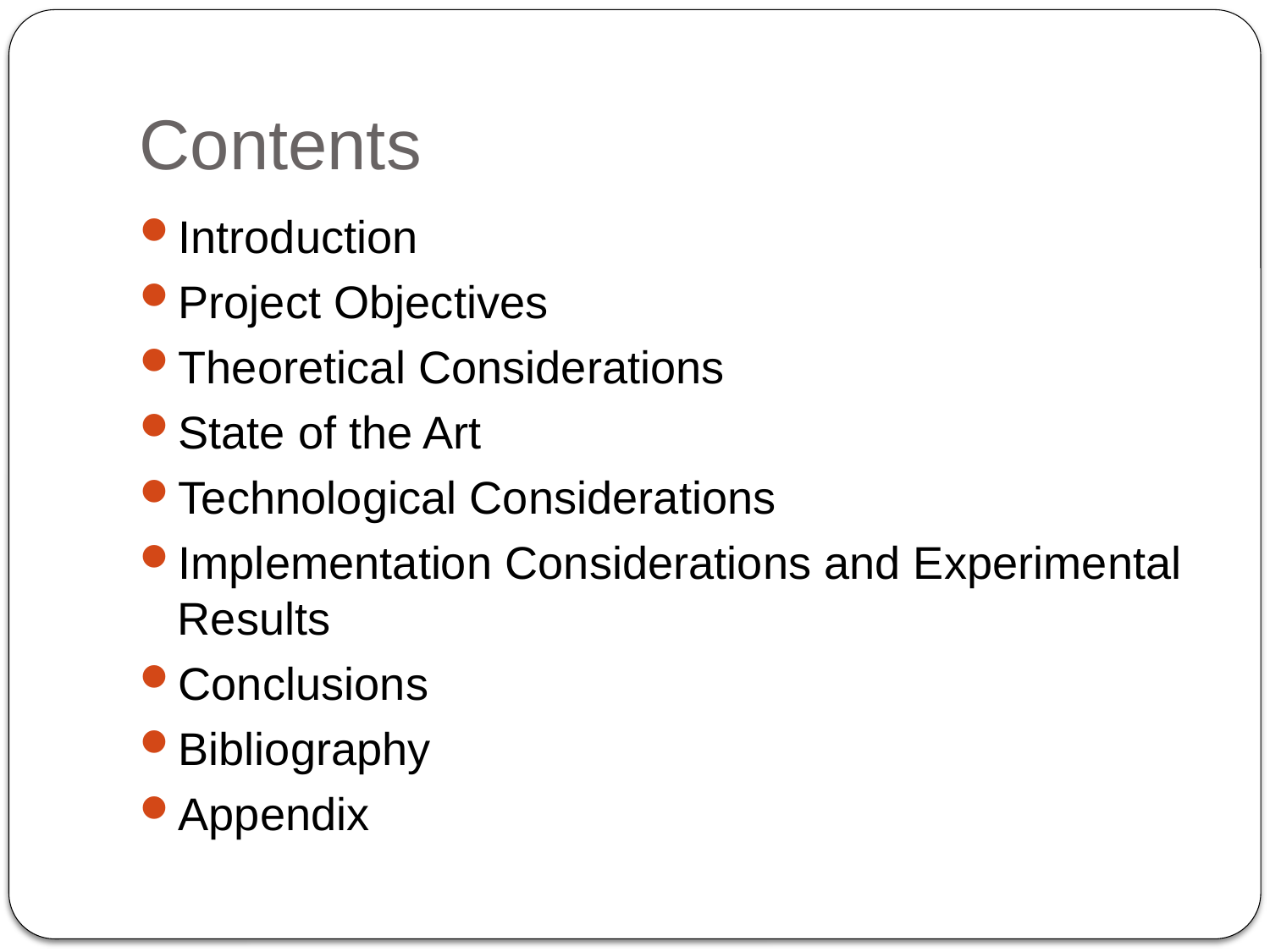

# Contents
Introduction
Project Objectives
Theoretical Considerations
State of the Art
Technological Considerations
Implementation Considerations and Experimental Results
Conclusions
Bibliography
Appendix